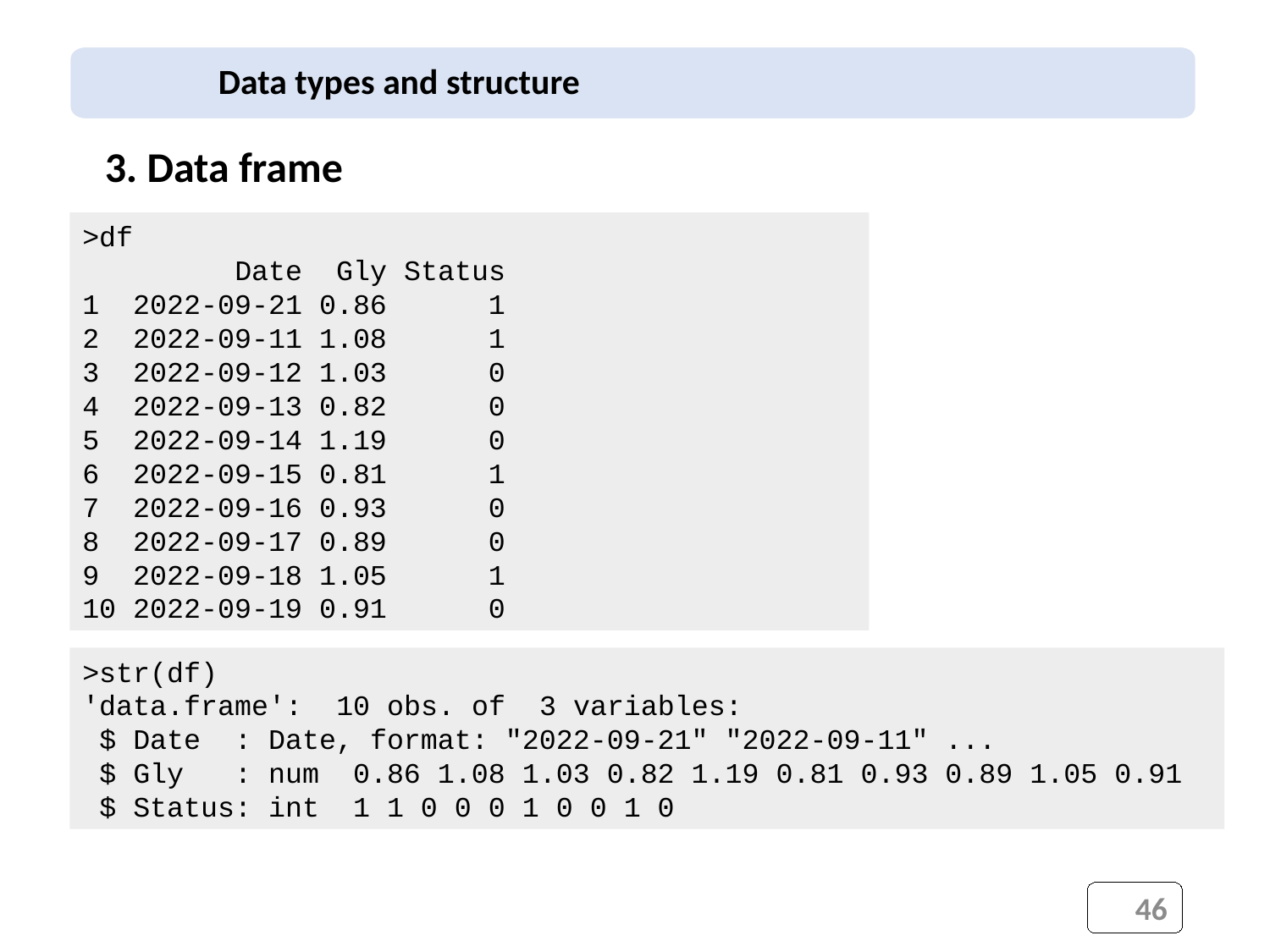

Data types and structure
3. Data frame
>df
         Date  Gly Status
1  2022-09-21 0.86      1
2  2022-09-11 1.08      1
3  2022-09-12 1.03      0
4  2022-09-13 0.82      0
5  2022-09-14 1.19      0
6  2022-09-15 0.81      1
7  2022-09-16 0.93      0
8  2022-09-17 0.89      0
9  2022-09-18 1.05      1
10 2022-09-19 0.91      0
>str(df)
'data.frame':	10 obs. of  3 variables:
 $ Date  : Date, format: "2022-09-21" "2022-09-11" ...
 $ Gly   : num  0.86 1.08 1.03 0.82 1.19 0.81 0.93 0.89 1.05 0.91
 $ Status: int  1 1 0 0 0 1 0 0 1 0
46